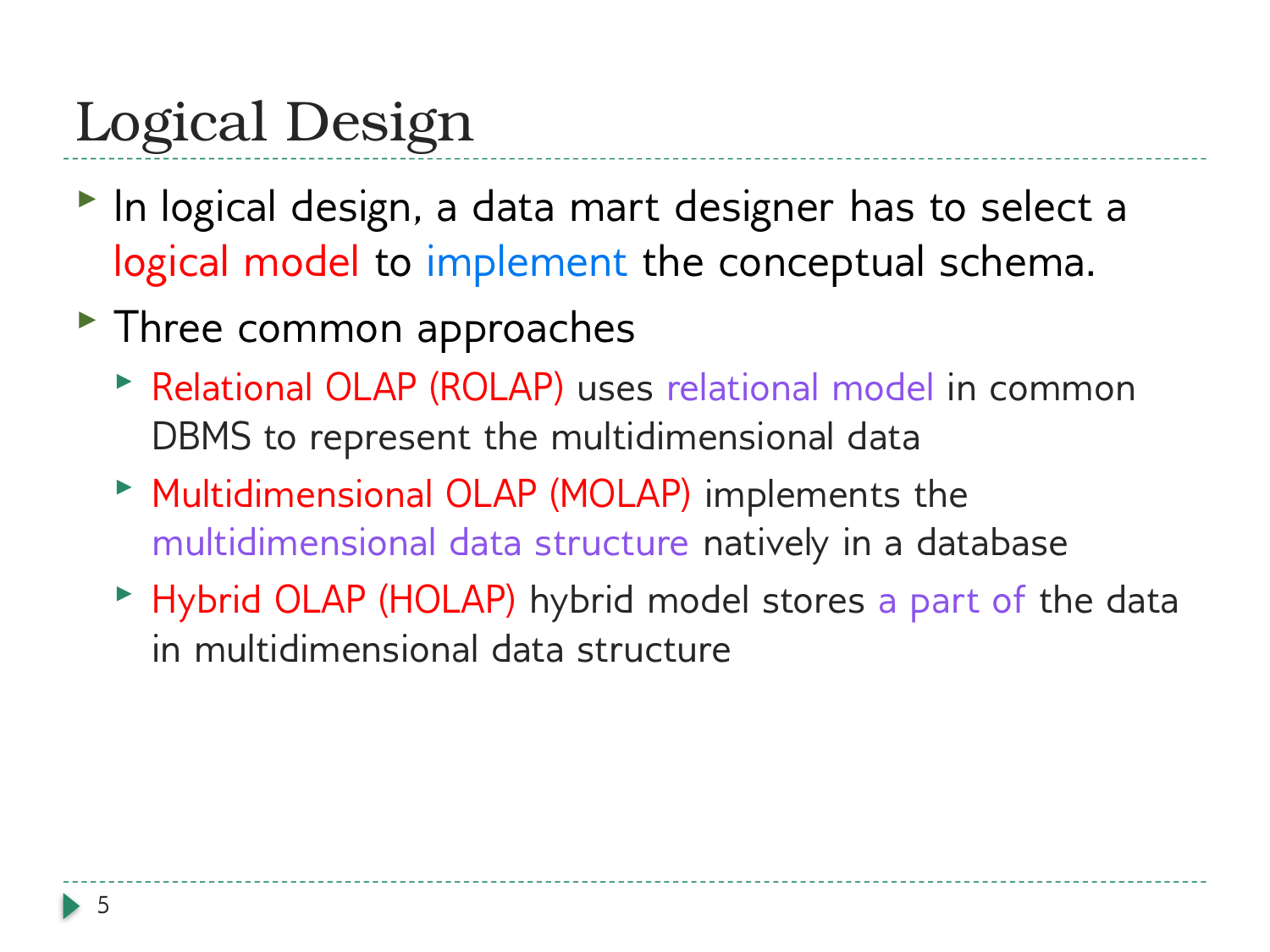

# Logical Design
In logical design, a data mart designer has to select a logical model to implement the conceptual schema.
Three common approaches
Relational OLAP (ROLAP) uses relational model in common DBMS to represent the multidimensional data
Multidimensional OLAP (MOLAP) implements the multidimensional data structure natively in a database
Hybrid OLAP (HOLAP) hybrid model stores a part of the data in multidimensional data structure
5